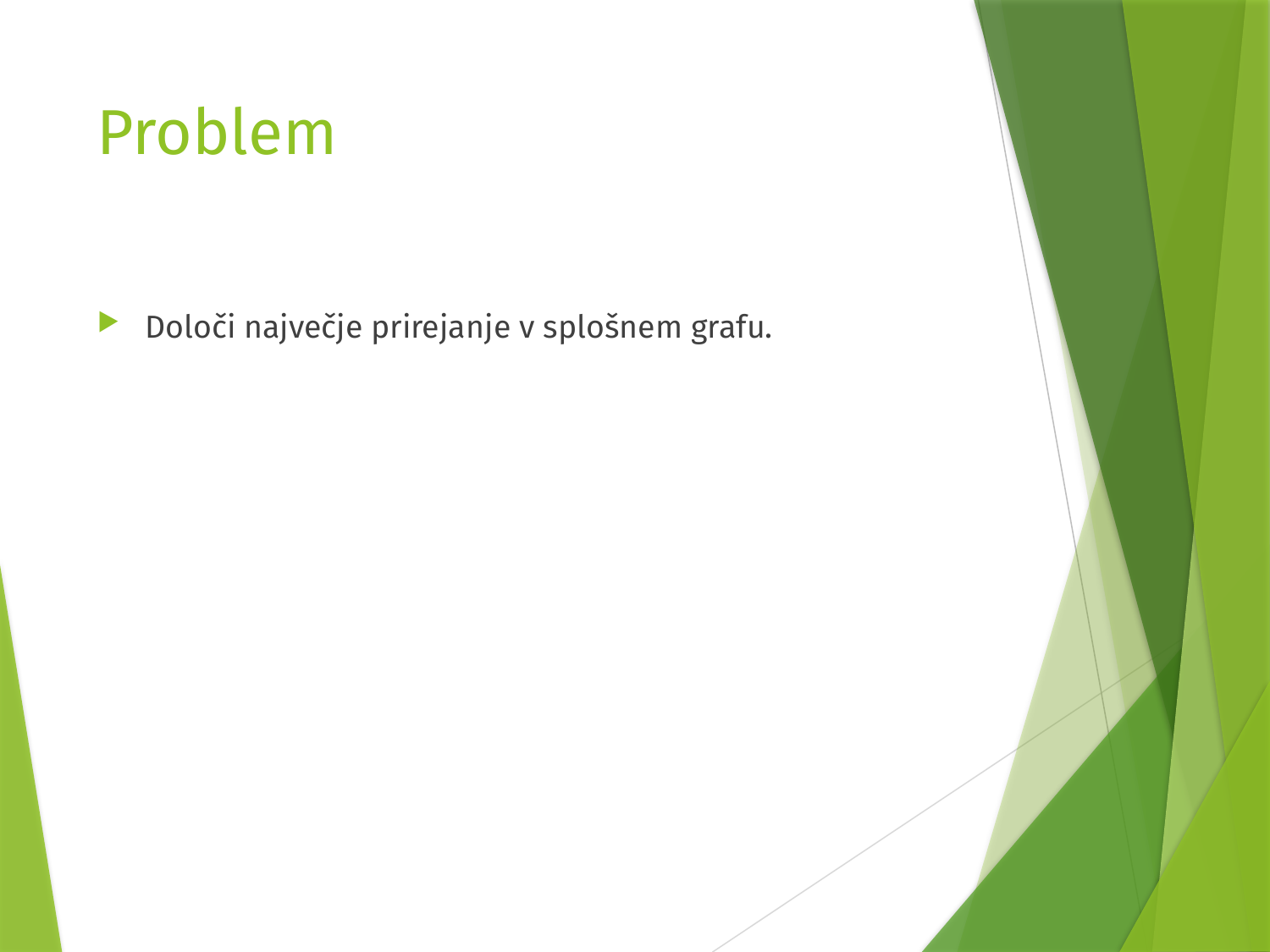

# Problem
Določi največje prirejanje v splošnem grafu.